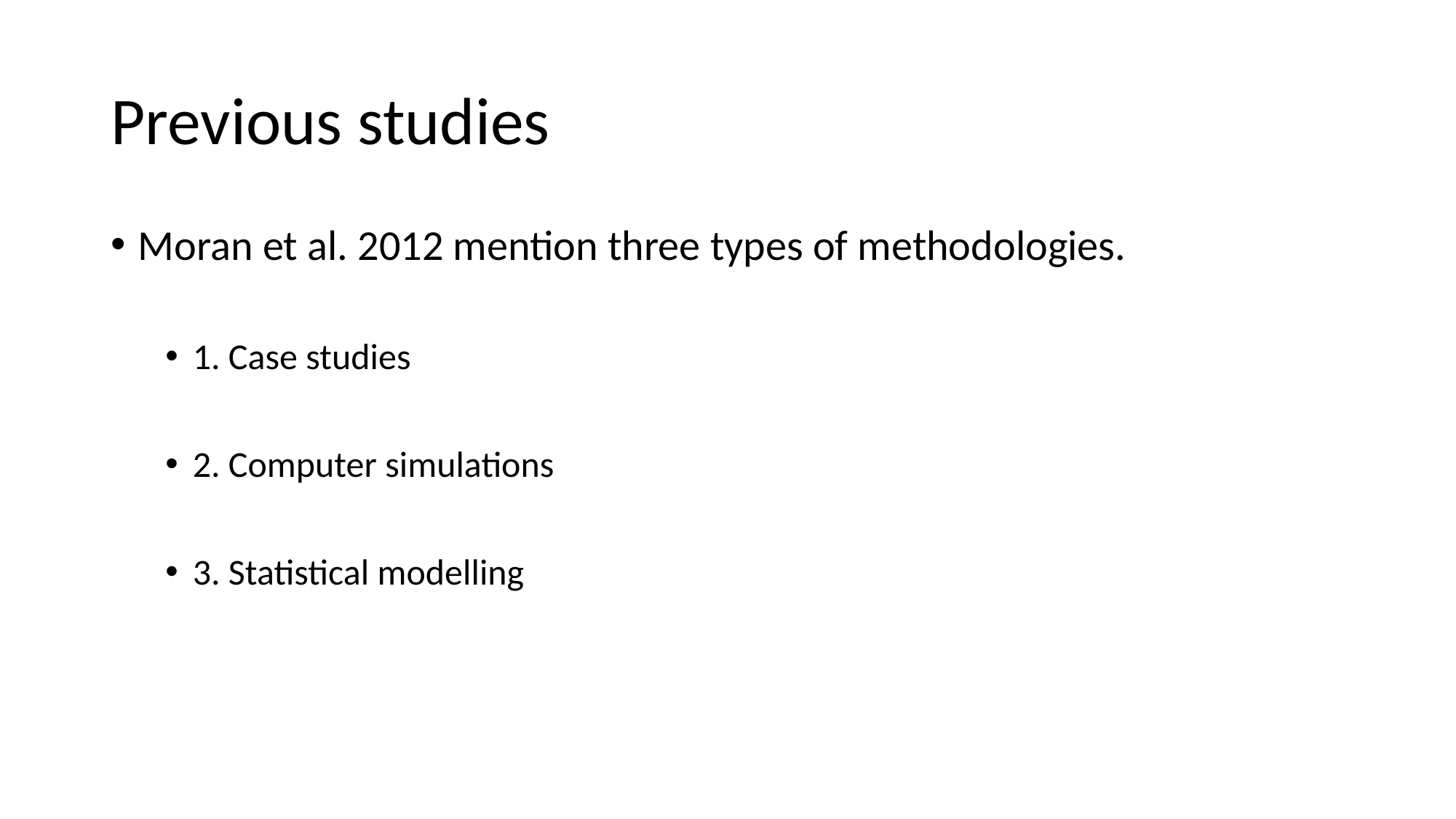

# Previous studies
Moran et al. 2012 mention three types of methodologies.

1. Case studies

2. Computer simulations

3. Statistical modelling